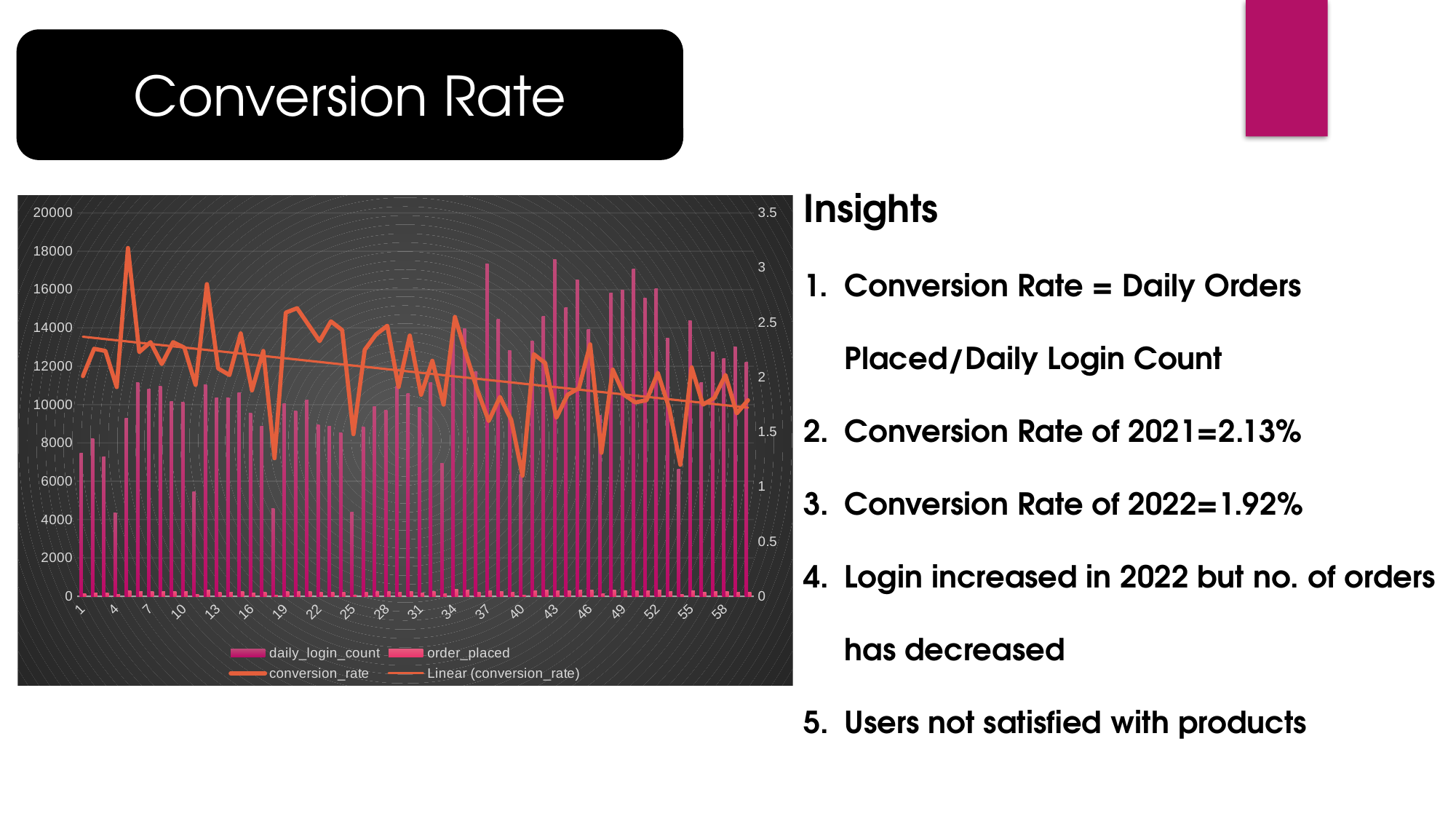

Conversion Rate
Insights
Conversion Rate = Daily Orders Placed/Daily Login Count
Conversion Rate of 2021=2.13%
Conversion Rate of 2022=1.92%
Login increased in 2022 but no. of orders has decreased
Users not satisfied with products

### Chart

| Category | daily_login_count | order_placed | conversion_rate |
|---|---|---|---|